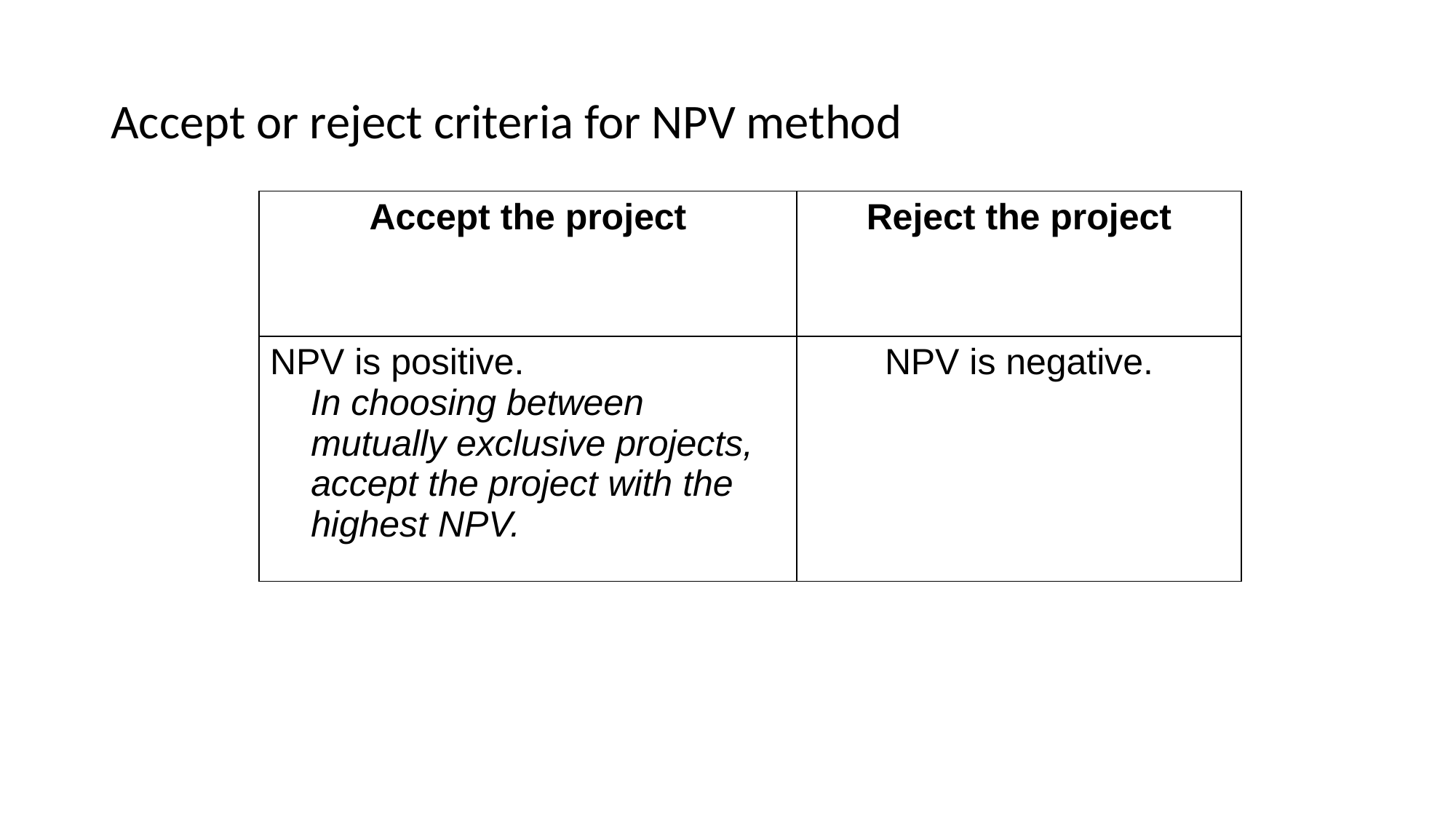

# Accept or reject criteria for NPV method
| Accept the project | Reject the project |
| --- | --- |
| NPV is positive. In choosing between mutually exclusive projects, accept the project with the highest NPV. | NPV is negative. |